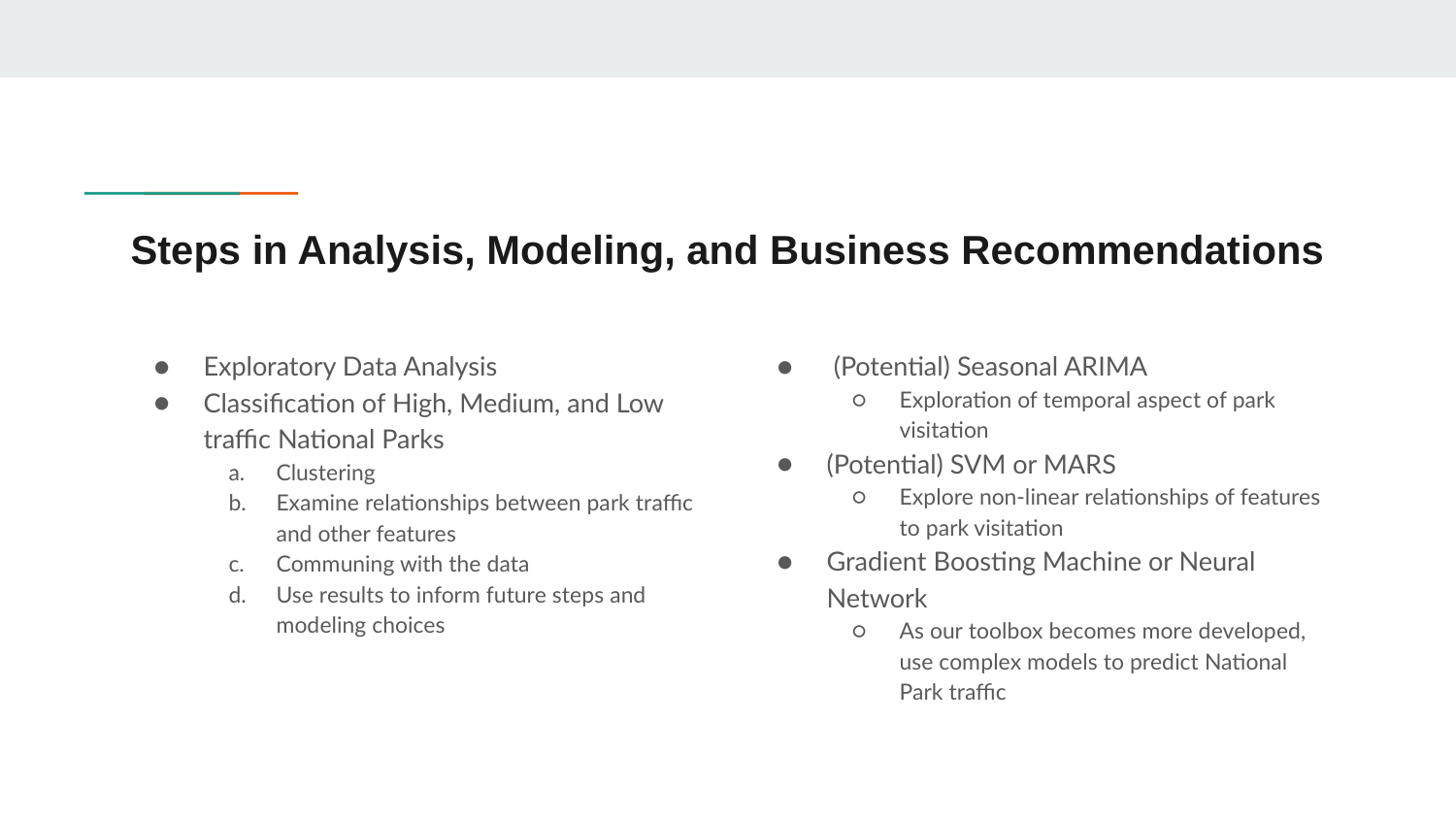

# Steps in Analysis, Modeling, and Business Recommendations
Exploratory Data Analysis
Classification of High, Medium, and Low traffic National Parks
Clustering
Examine relationships between park traffic and other features
Communing with the data
Use results to inform future steps and modeling choices

 (Potential) Seasonal ARIMA
Exploration of temporal aspect of park visitation
(Potential) SVM or MARS
Explore non-linear relationships of features to park visitation
Gradient Boosting Machine or Neural Network
As our toolbox becomes more developed, use complex models to predict National Park traffic